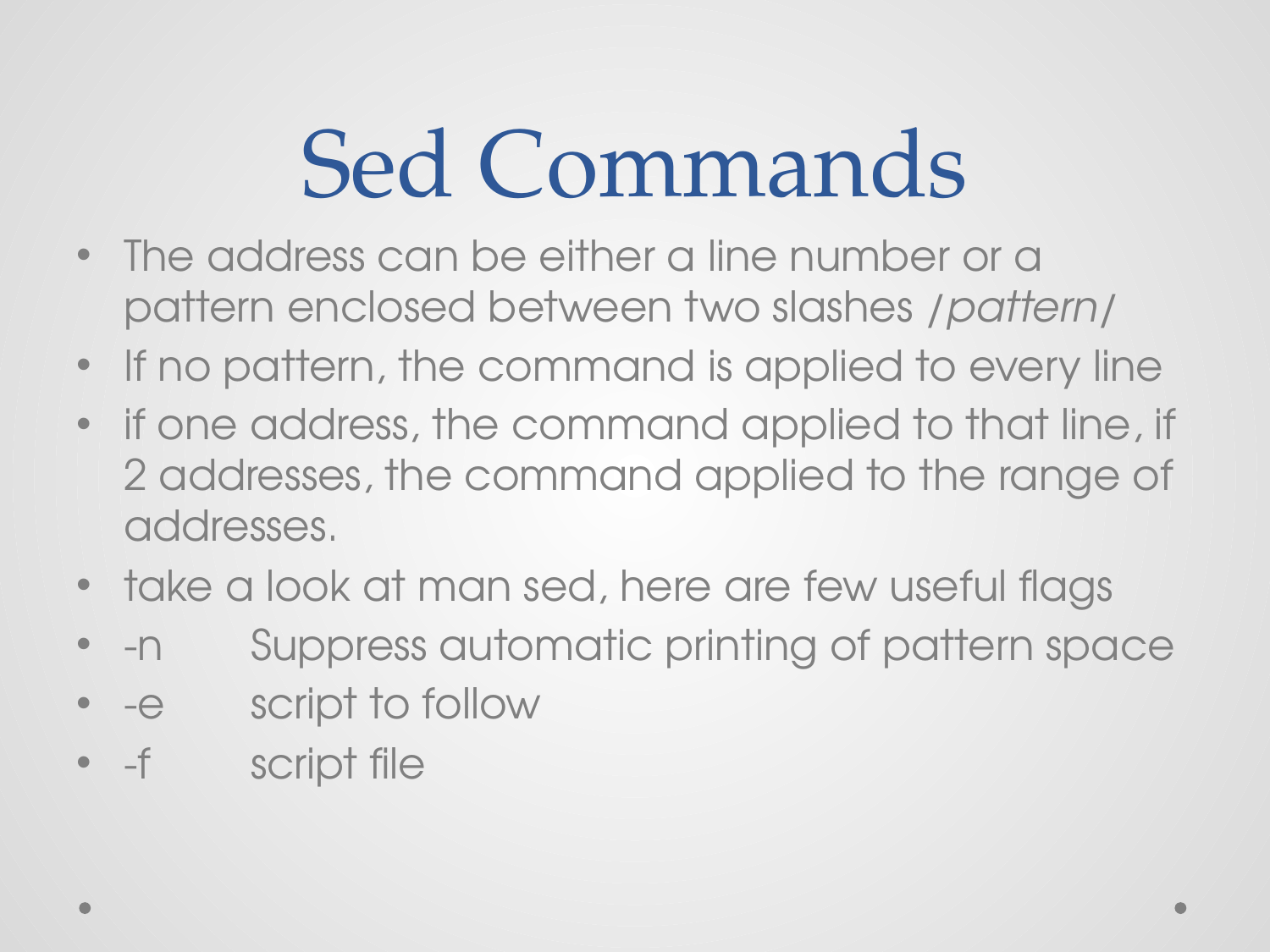

# Sed Commands
The address can be either a line number or a pattern enclosed between two slashes /pattern/
If no pattern, the command is applied to every line
if one address, the command applied to that line, if 2 addresses, the command applied to the range of addresses.
take a look at man sed, here are few useful flags
-n	Suppress automatic printing of pattern space
-e	script to follow
-f	script file